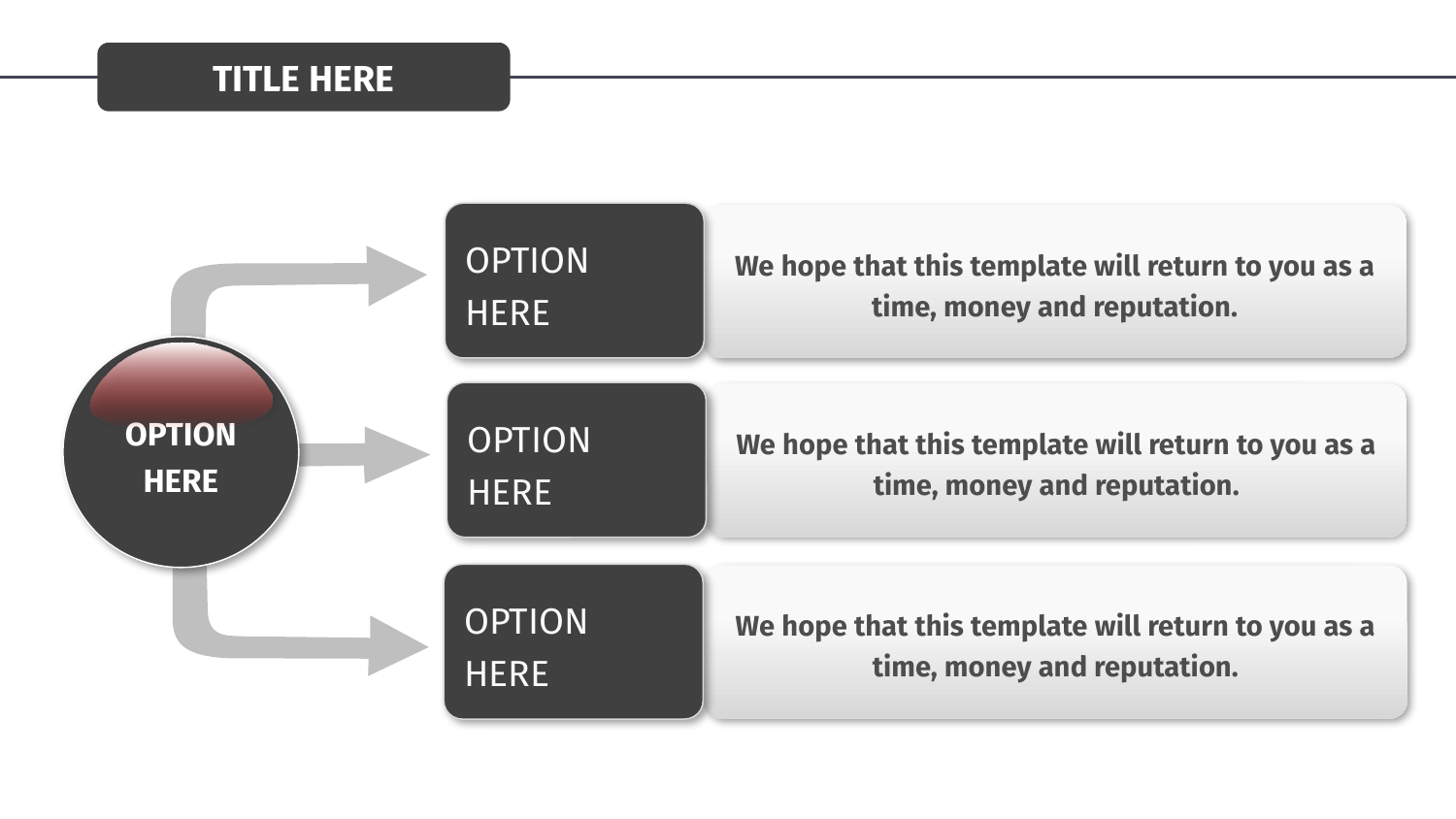

TITLE HERE
OPTION HERE
We hope that this template will return to you as a time, money and reputation.

OPTION HERE

OPTION HERE
We hope that this template will return to you as a time, money and reputation.

OPTION HERE
We hope that this template will return to you as a time, money and reputation.